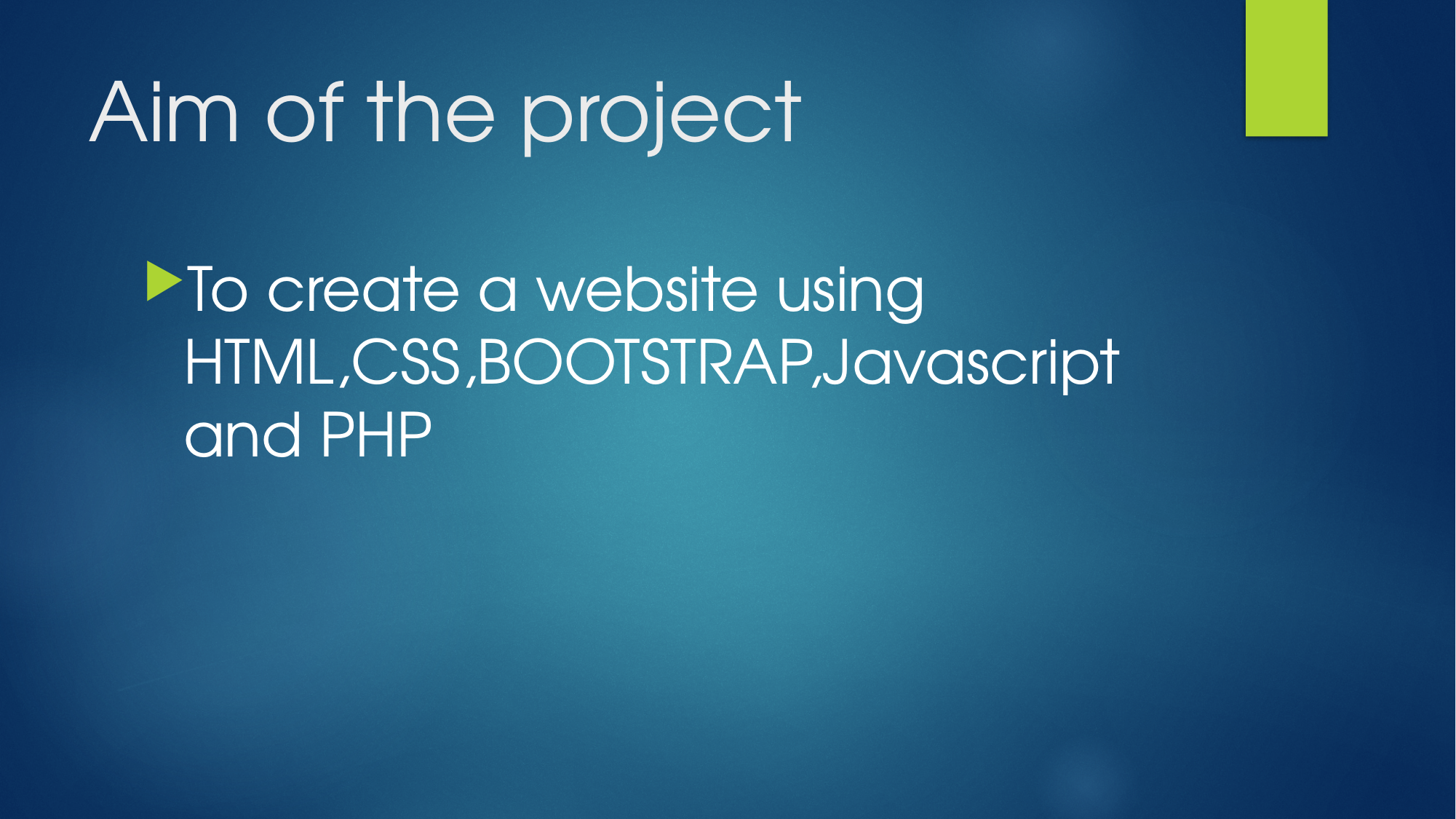

# Aim of the project
To create a website using HTML,CSS,BOOTSTRAP,Javascript and PHP